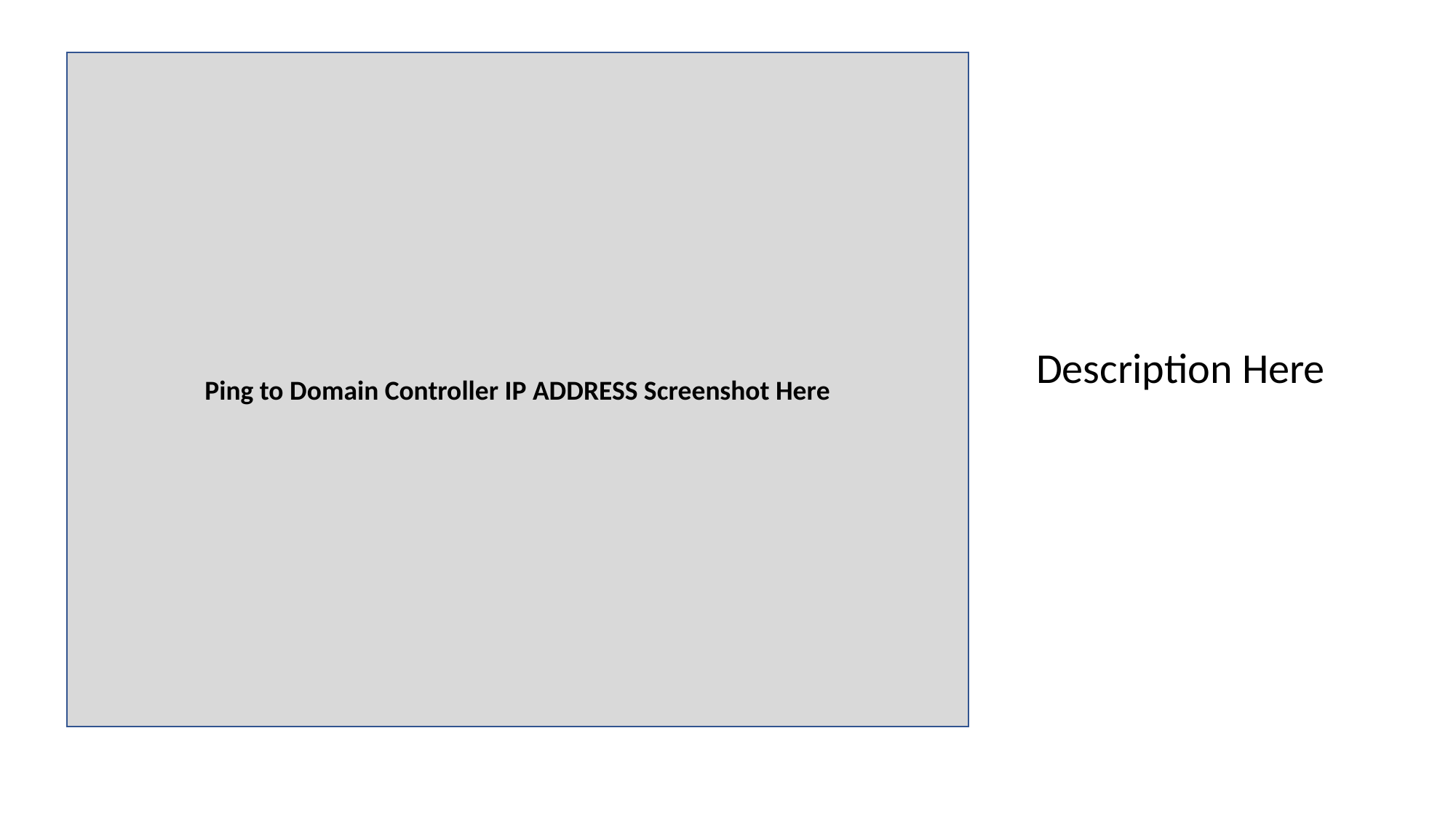

Ping to Domain Controller IP ADDRESS Screenshot Here
Description Here